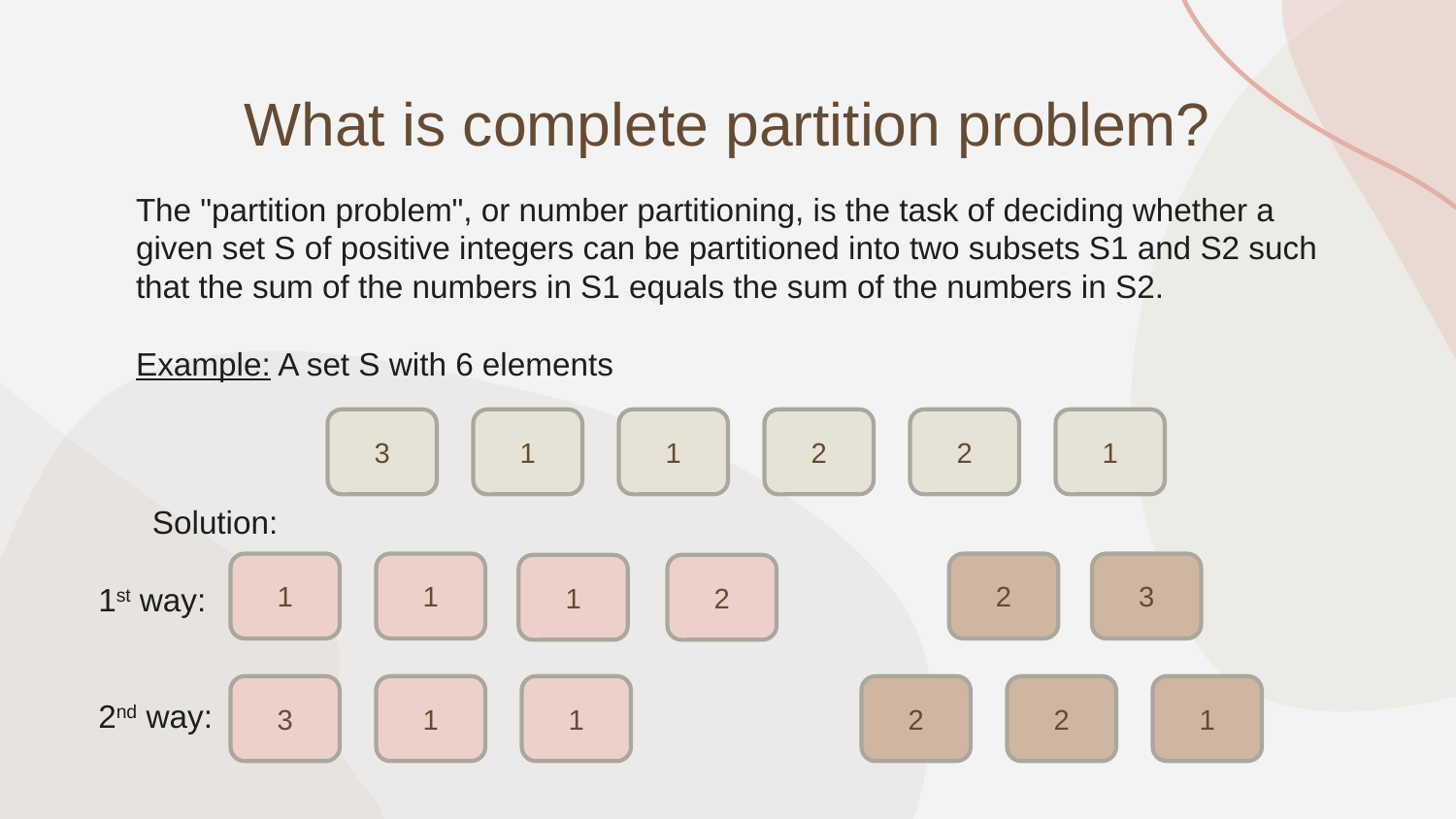

# What is complete partition problem?
The "partition problem", or number partitioning, is the task of deciding whether a given set S of positive integers can be partitioned into two subsets S1 and S2 such that the sum of the numbers in S1 equals the sum of the numbers in S2.

Example: A set S with 6 elements
3
1
1
2
2
1
1
1
2
3
      Solution:

1st way:

2nd way:
1
2
3
1
1
2
2
1